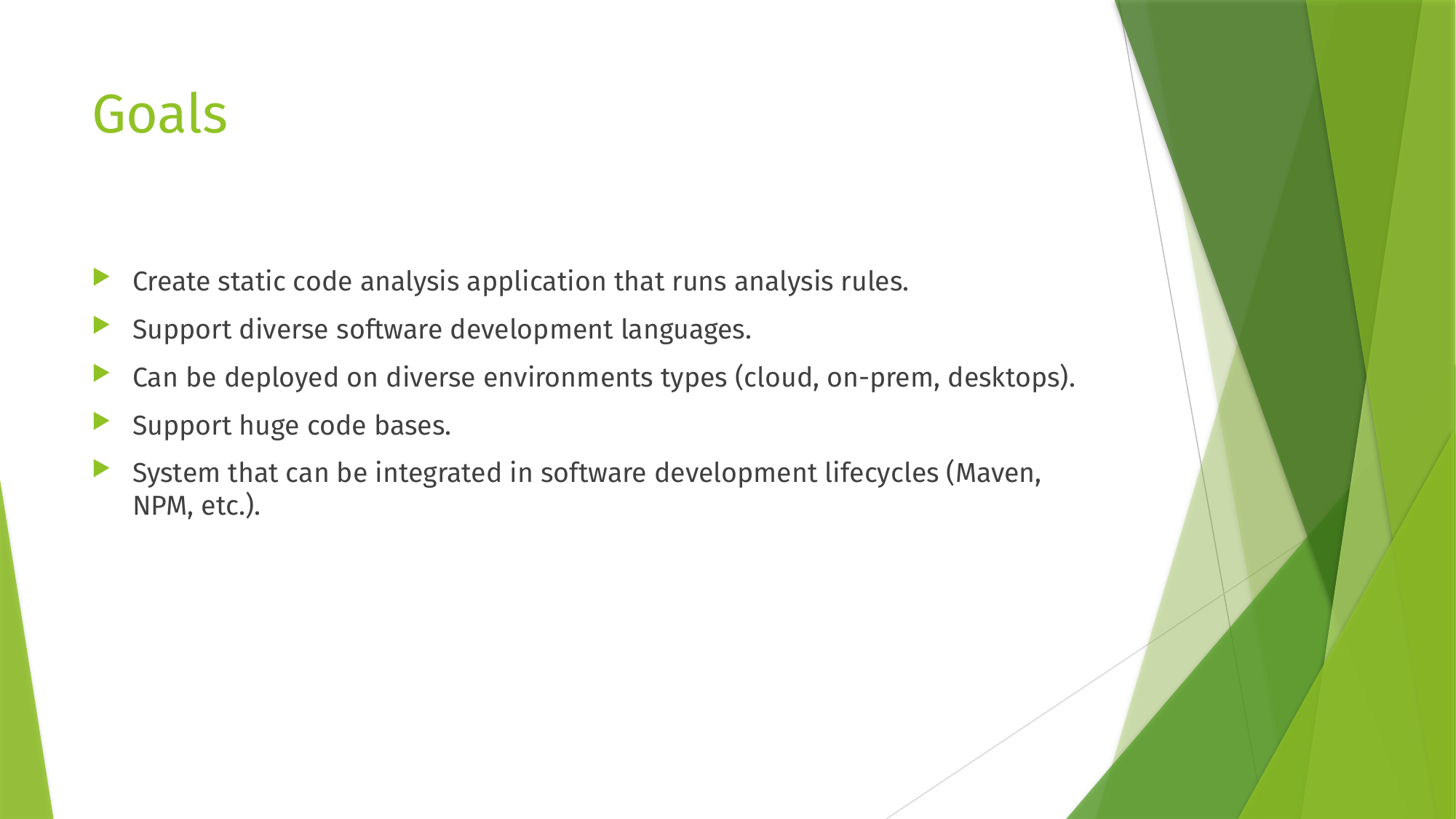

# Goals
Create static code analysis application that runs analysis rules.
Support diverse software development languages.
Can be deployed on diverse environments types (cloud, on-prem, desktops).
Support huge code bases.
System that can be integrated in software development lifecycles (Maven, NPM, etc.).